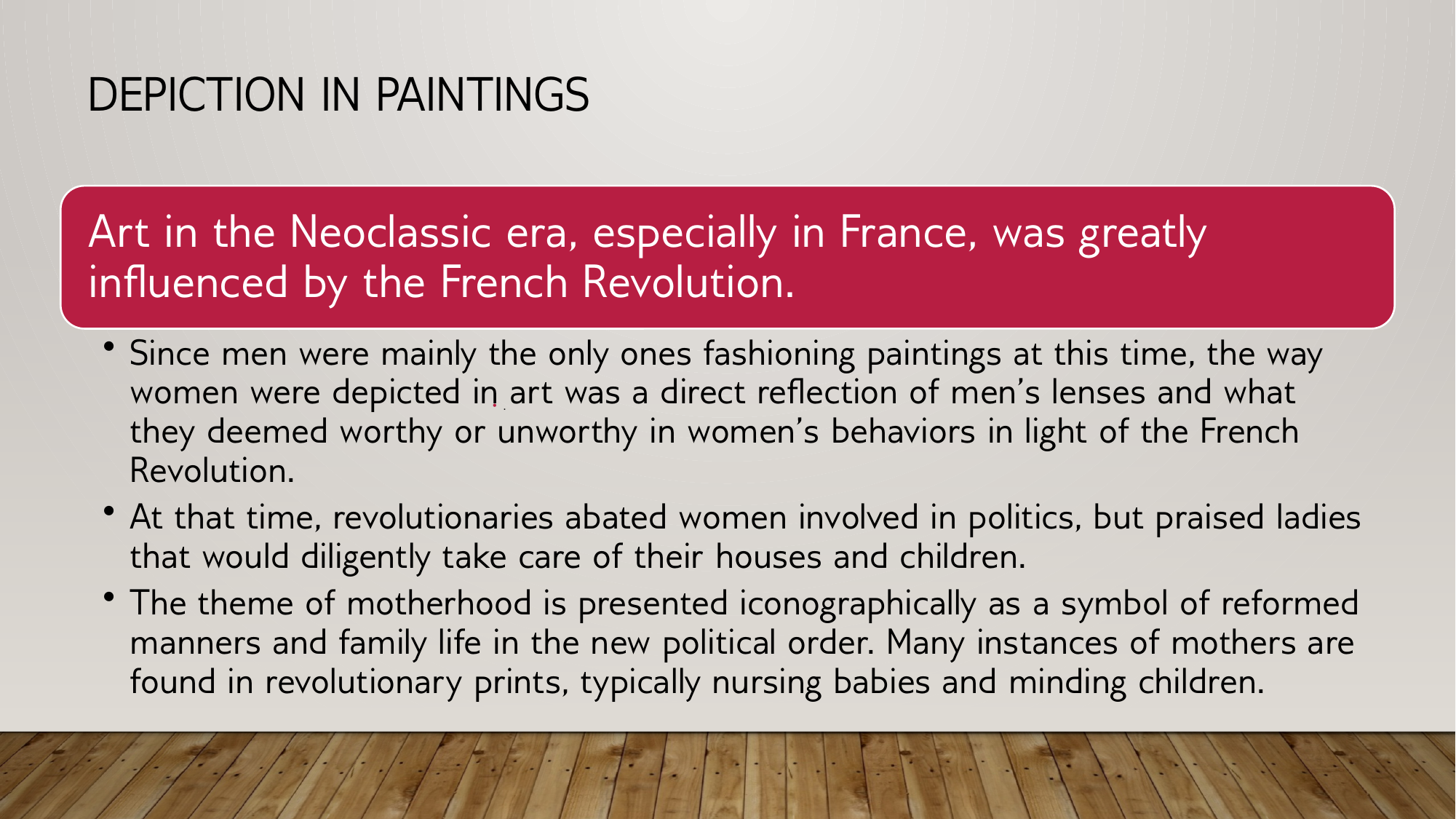

# Depiction in Paintings
Art in the Neoclassic era, especially in France, was greatly influenced by the French Revolution.
Since men were mainly the only ones fashioning paintings at this time, the way women were depicted in art was a direct reflection of men’s lenses and what they deemed worthy or unworthy in women’s behaviors in light of the French Revolution.
At that time, revolutionaries abated women involved in politics, but praised ladies that would diligently take care of their houses and children.
The theme of motherhood is presented iconographically as a symbol of reformed manners and family life in the new political order. Many instances of mothers are found in revolutionary prints, typically nursing babies and minding children.
.